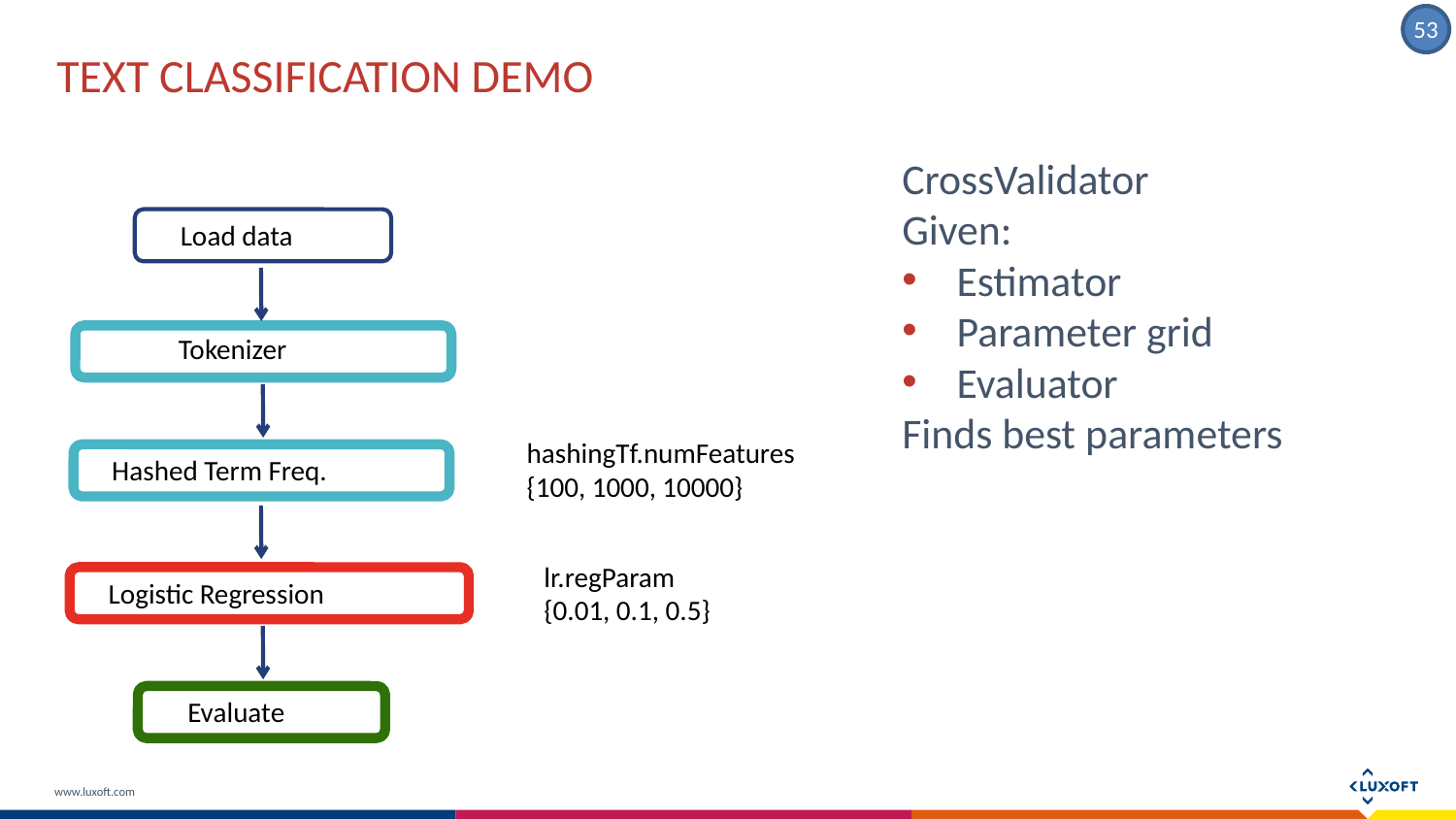

Text classification demo
CrossValidator
Given:
Estimator
Parameter grid
Evaluator
Finds best parameters

Load data

Tokenizer

hashingTf.numFeatures
{100, 1000, 10000}

Hashed Term Freq.

lr.regParam
{0.01, 0.1, 0.5}

Logistic Regression

Evaluate